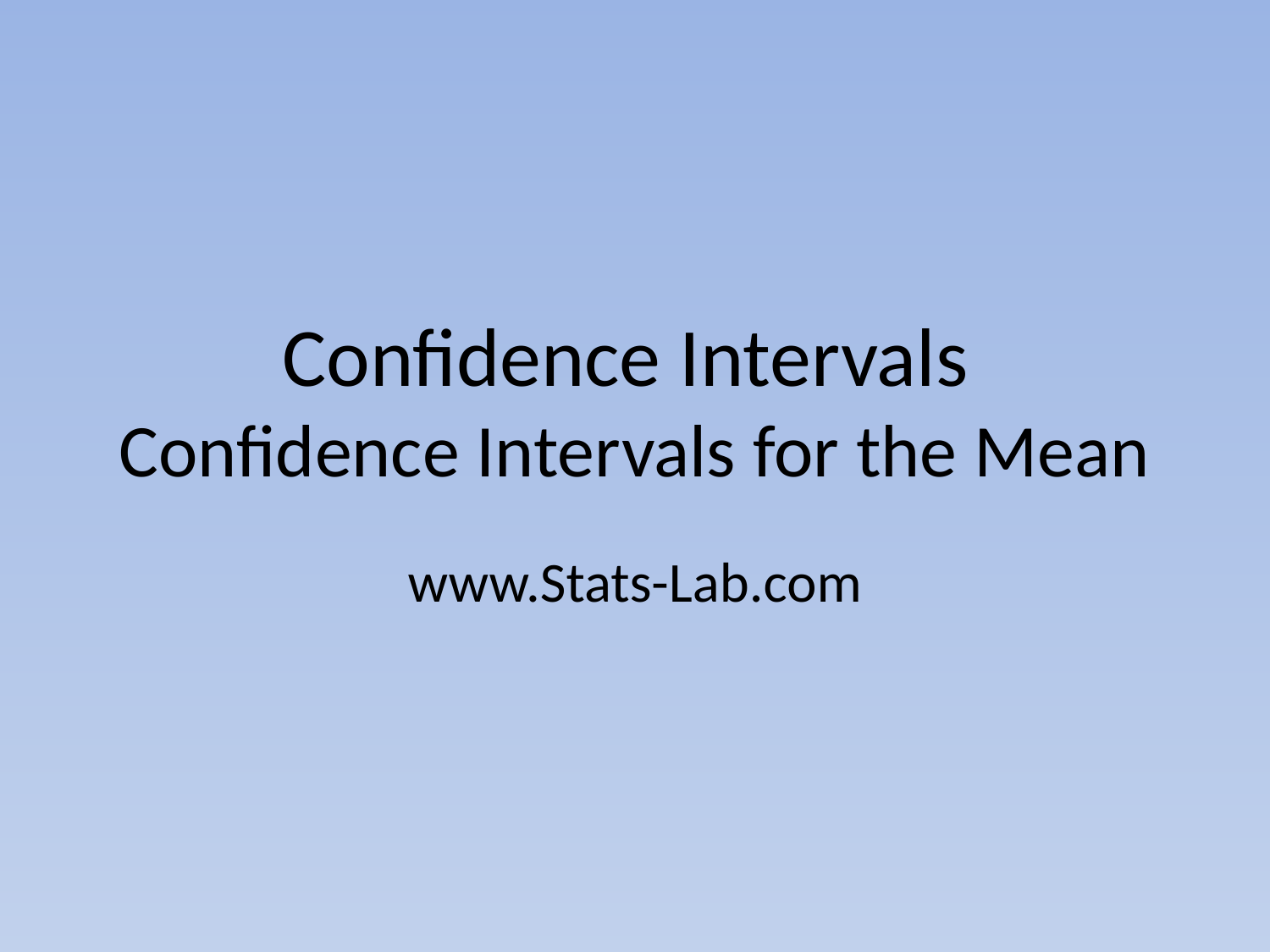

# Confidence Intervals Confidence Intervals for the Mean
www.Stats-Lab.com